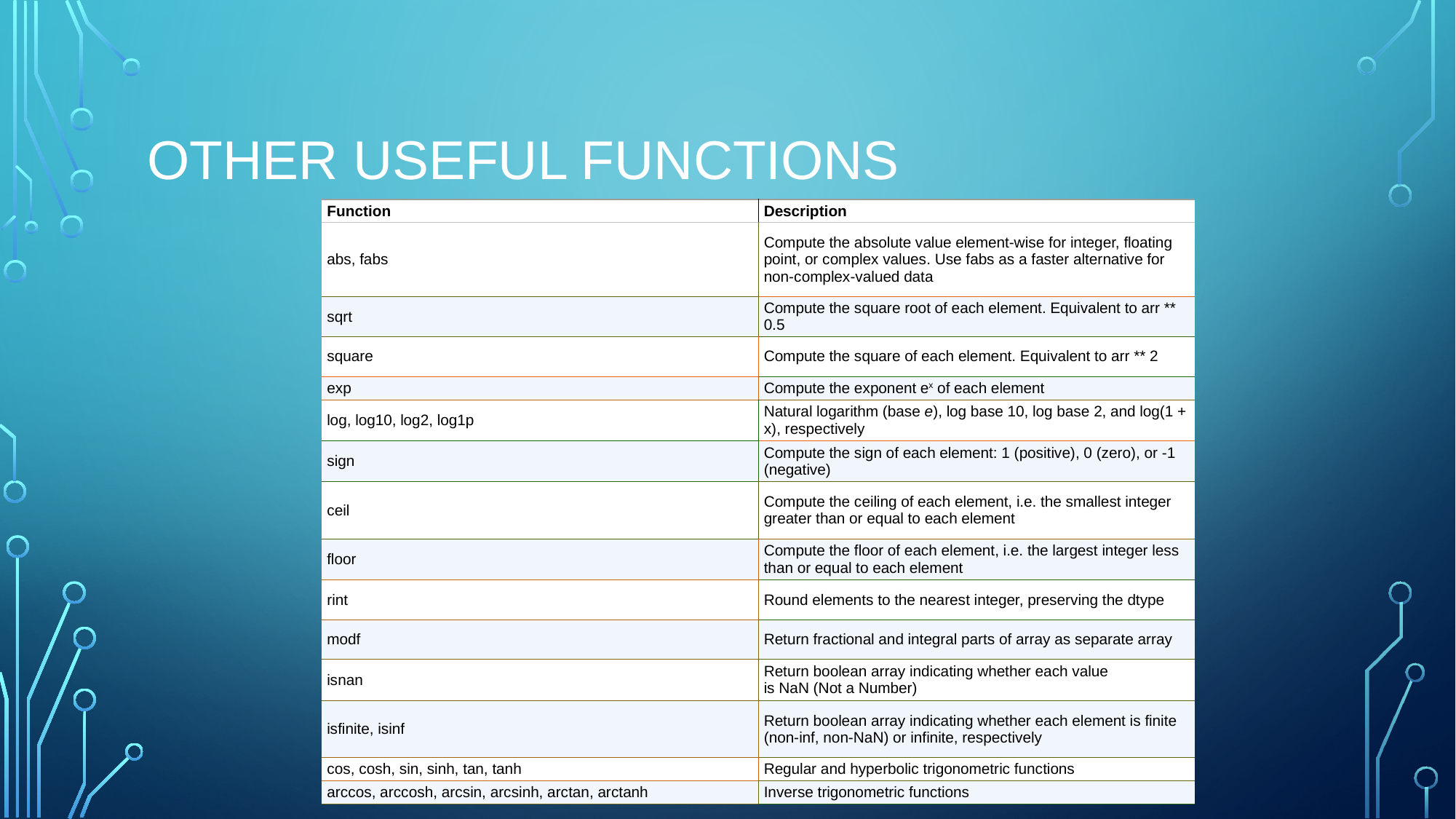

# other useful functions
| Function | Description |
| --- | --- |
| abs, fabs | Compute the absolute value element-wise for integer, floating point, or complex values. Use fabs as a faster alternative for non-complex-valued data |
| sqrt | Compute the square root of each element. Equivalent to arr \*\* 0.5 |
| square | Compute the square of each element. Equivalent to arr \*\* 2 |
| exp | Compute the exponent ex of each element |
| log, log10, log2, log1p | Natural logarithm (base e), log base 10, log base 2, and log(1 + x), respectively |
| sign | Compute the sign of each element: 1 (positive), 0 (zero), or -1 (negative) |
| ceil | Compute the ceiling of each element, i.e. the smallest integer greater than or equal to each element |
| floor | Compute the floor of each element, i.e. the largest integer less than or equal to each element |
| rint | Round elements to the nearest integer, preserving the dtype |
| modf | Return fractional and integral parts of array as separate array |
| isnan | Return boolean array indicating whether each value is NaN (Not a Number) |
| isfinite, isinf | Return boolean array indicating whether each element is finite (non-inf, non-NaN) or infinite, respectively |
| cos, cosh, sin, sinh, tan, tanh | Regular and hyperbolic trigonometric functions |
| arccos, arccosh, arcsin, arcsinh, arctan, arctanh | Inverse trigonometric functions |